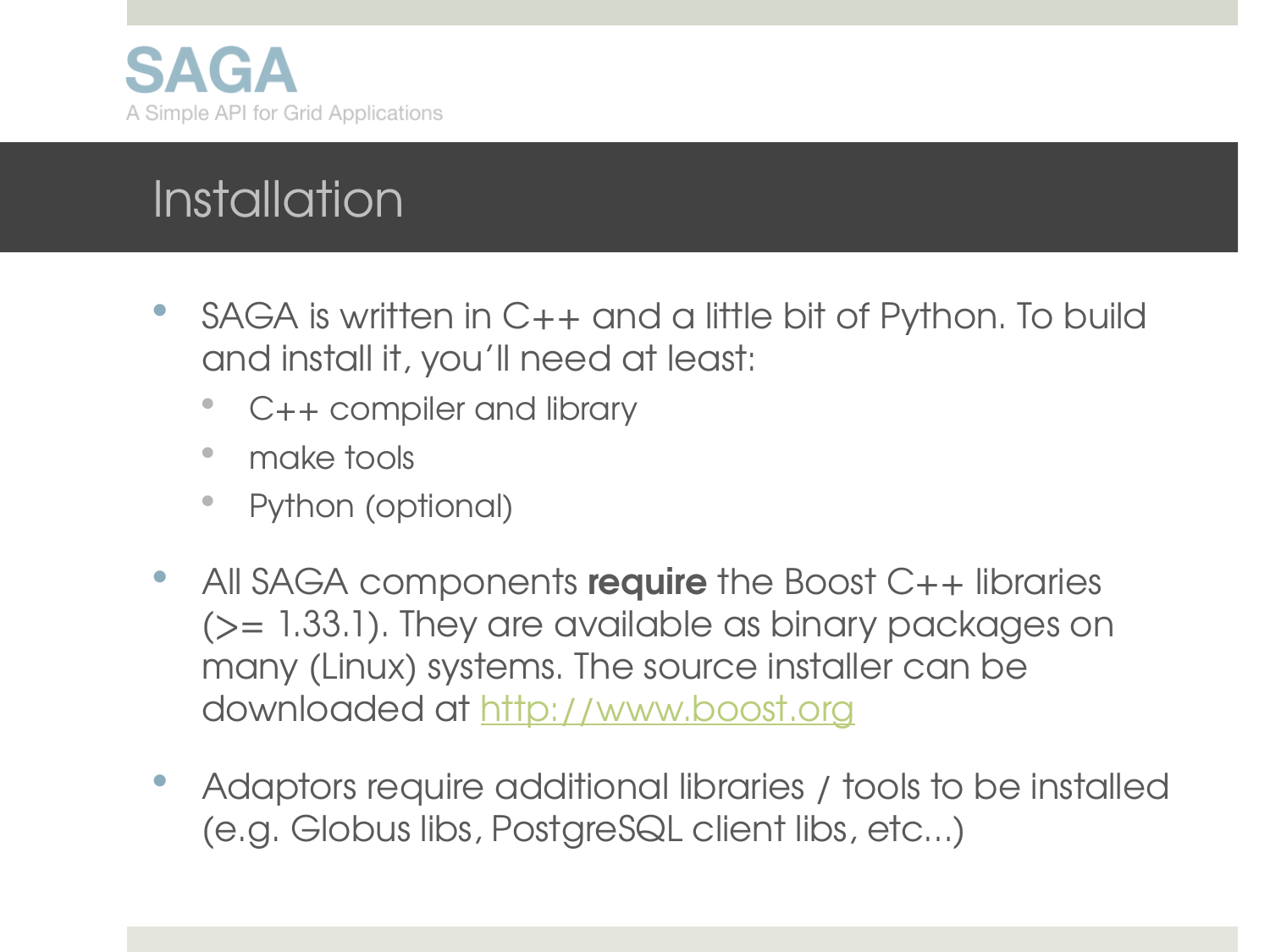

# Installation
SAGA is written in C++ and a little bit of Python. To build and install it, you’ll need at least:
C++ compiler and library
make tools
Python (optional)
All SAGA components require the Boost C++ libraries
(>= 1.33.1). They are available as binary packages on many (Linux) systems. The source installer can be downloaded at http://www.boost.org
Adaptors require additional libraries / tools to be installed (e.g. Globus libs, PostgreSQL client libs, etc…)